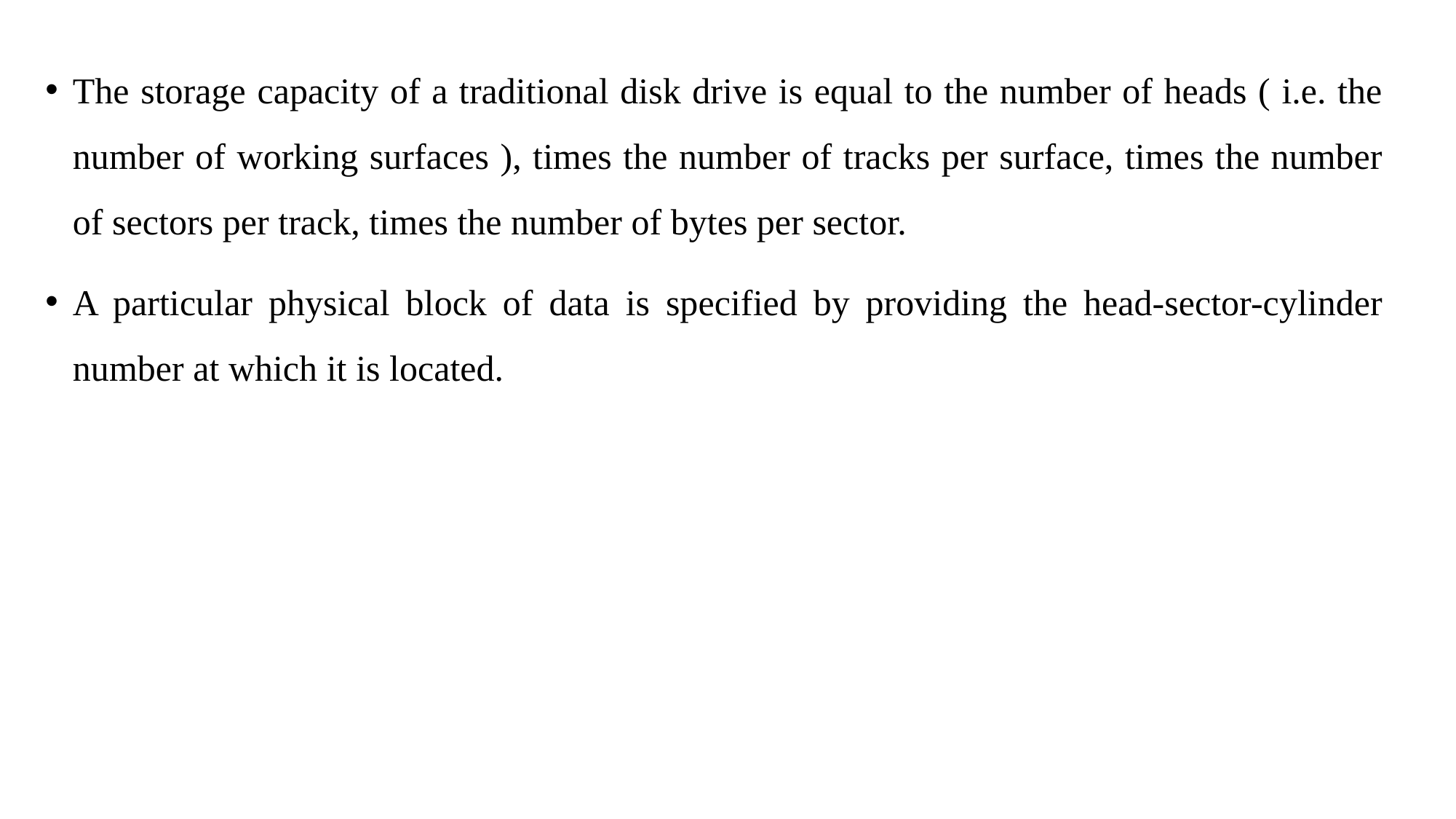

The storage capacity of a traditional disk drive is equal to the number of heads ( i.e. the number of working surfaces ), times the number of tracks per surface, times the number of sectors per track, times the number of bytes per sector.
A particular physical block of data is specified by providing the head-sector-cylinder number at which it is located.